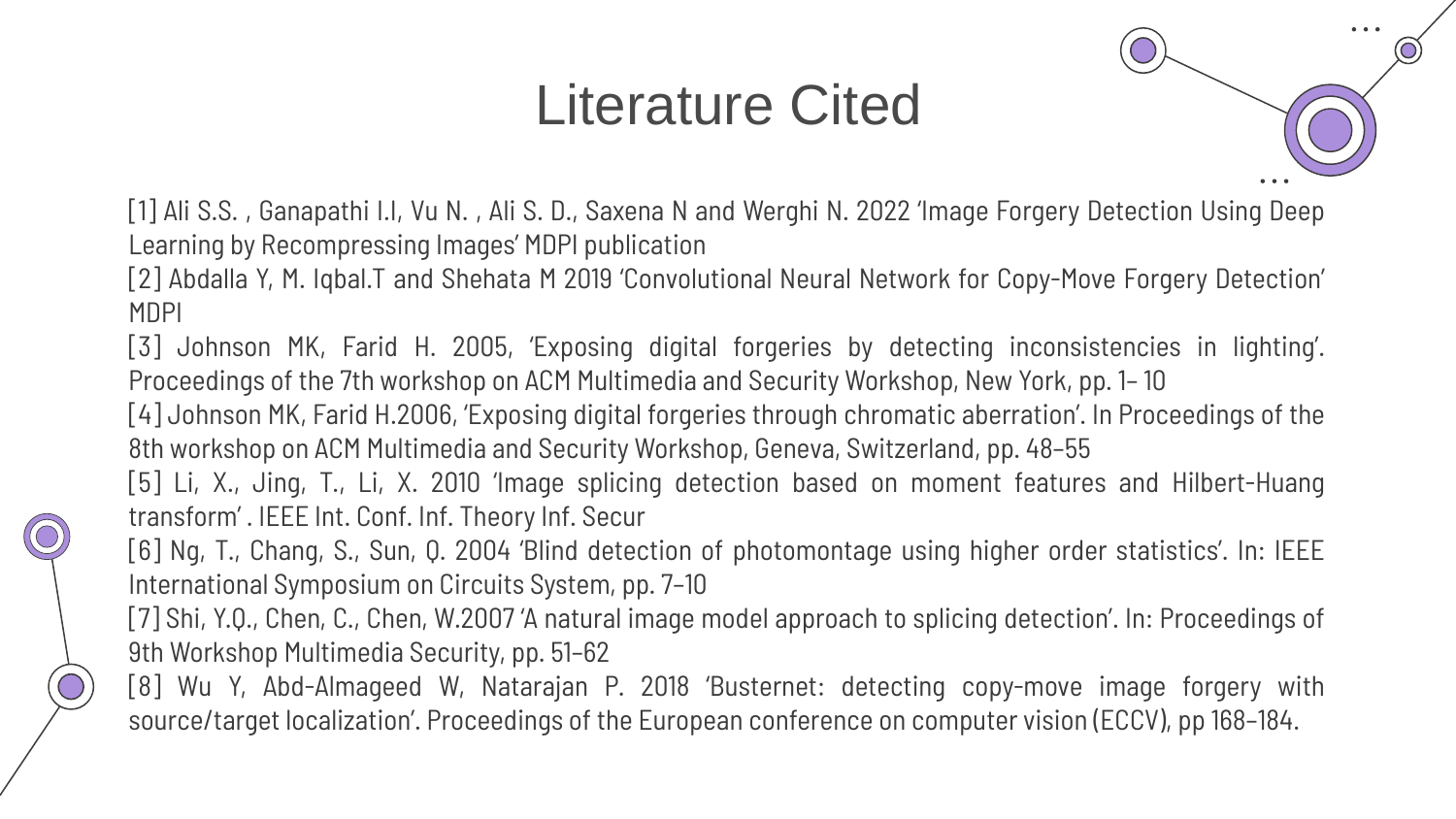

# Literature Cited
[1] Ali S.S. , Ganapathi I.I, Vu N. , Ali S. D., Saxena N and Werghi N. 2022 ‘Image Forgery Detection Using Deep Learning by Recompressing Images’ MDPI publication
[2] Abdalla Y, M. Iqbal.T and Shehata M 2019 ‘Convolutional Neural Network for Copy-Move Forgery Detection’ MDPI
[3] Johnson MK, Farid H. 2005, ‘Exposing digital forgeries by detecting inconsistencies in lighting’. Proceedings of the 7th workshop on ACM Multimedia and Security Workshop, New York, pp. 1– 10
[4] Johnson MK, Farid H.2006, ‘Exposing digital forgeries through chromatic aberration’. In Proceedings of the 8th workshop on ACM Multimedia and Security Workshop, Geneva, Switzerland, pp. 48–55
[5] Li, X., Jing, T., Li, X. 2010 ‘Image splicing detection based on moment features and Hilbert-Huang transform’ . IEEE Int. Conf. Inf. Theory Inf. Secur
[6] Ng, T., Chang, S., Sun, Q. 2004 ‘Blind detection of photomontage using higher order statistics’. In: IEEE International Symposium on Circuits System, pp. 7–10
[7] Shi, Y.Q., Chen, C., Chen, W.2007 ‘A natural image model approach to splicing detection’. In: Proceedings of 9th Workshop Multimedia Security, pp. 51–62
[8] Wu Y, Abd-Almageed W, Natarajan P. 2018 ‘Busternet: detecting copy-move image forgery with source/target localization’. Proceedings of the European conference on computer vision (ECCV), pp 168–184.